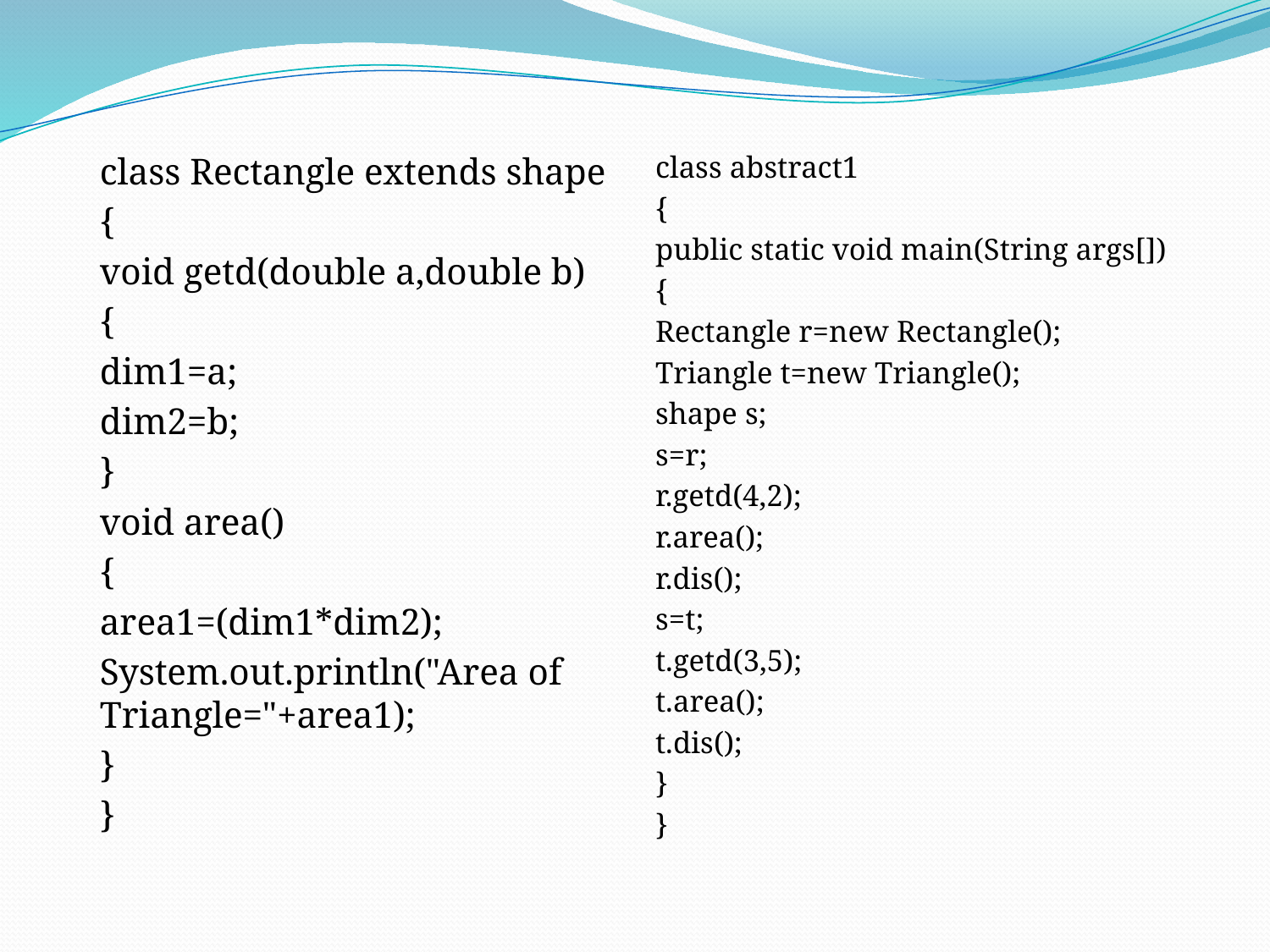

#
class Rectangle extends shape
{
void getd(double a,double b)
{
dim1=a;
dim2=b;
}
void area()
{
area1=(dim1*dim2);
System.out.println("Area of Triangle="+area1);
}
}

class abstract1
{
public static void main(String args[])
{
Rectangle r=new Rectangle();
Triangle t=new Triangle();
shape s;
s=r;
r.getd(4,2);
r.area();
r.dis();
s=t;
t.getd(3,5);
t.area();
t.dis();
}
}